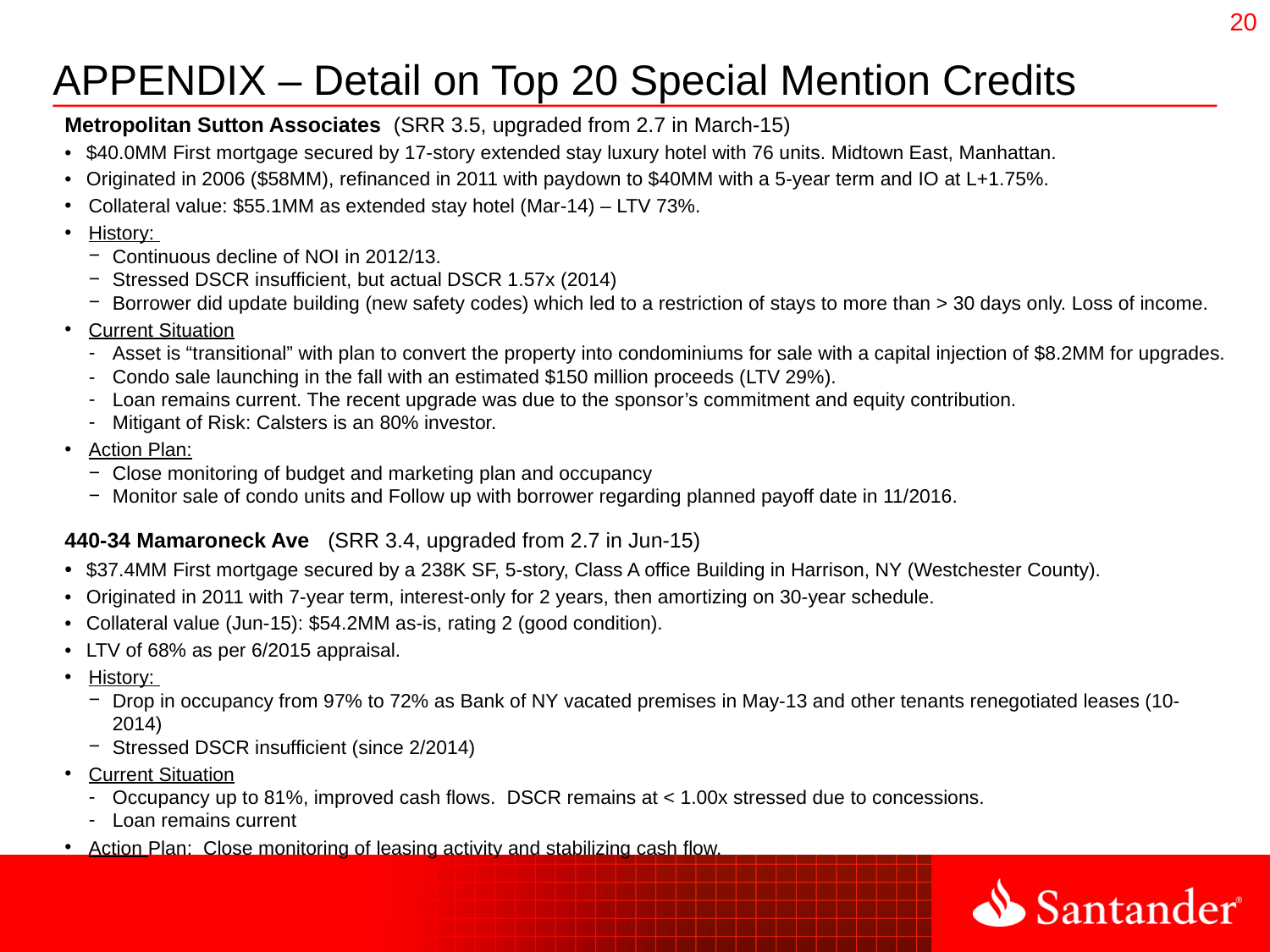

20
# APPENDIX – Detail on Top 20 Special Mention Credits
Metropolitan Sutton Associates  (SRR 3.5, upgraded from 2.7 in March-15)
•	$40.0MM First mortgage secured by 17-story extended stay luxury hotel with 76 units. Midtown East, Manhattan.
•	Originated in 2006 ($58MM), refinanced in 2011 with paydown to $40MM with a 5-year term and IO at L+1.75%.
Collateral value: $55.1MM as extended stay hotel (Mar-14) – LTV 73%.
History:
Continuous decline of NOI in 2012/13.
Stressed DSCR insufficient, but actual DSCR 1.57x (2014)
Borrower did update building (new safety codes) which led to a restriction of stays to more than > 30 days only. Loss of income.
Current Situation
Asset is “transitional” with plan to convert the property into condominiums for sale with a capital injection of $8.2MM for upgrades.
-	Condo sale launching in the fall with an estimated $150 million proceeds (LTV 29%).
Loan remains current. The recent upgrade was due to the sponsor’s commitment and equity contribution.
Mitigant of Risk: Calsters is an 80% investor.
Action Plan:
Close monitoring of budget and marketing plan and occupancy
Monitor sale of condo units and Follow up with borrower regarding planned payoff date in 11/2016.

440-34 Mamaroneck Ave   (SRR 3.4, upgraded from 2.7 in Jun-15)
•	$37.4MM First mortgage secured by a 238K SF, 5-story, Class A office Building in Harrison, NY (Westchester County).
•	Originated in 2011 with 7-year term, interest-only for 2 years, then amortizing on 30-year schedule.
•	Collateral value (Jun-15): $54.2MM as-is, rating 2 (good condition).
•	LTV of 68% as per 6/2015 appraisal.
History:
Drop in occupancy from 97% to 72% as Bank of NY vacated premises in May-13 and other tenants renegotiated leases (10-2014)
Stressed DSCR insufficient (since 2/2014)
Current Situation
Occupancy up to 81%, improved cash flows.  DSCR remains at < 1.00x stressed due to concessions.
Loan remains current
Action Plan:  Close monitoring of leasing activity and stabilizing cash flow.